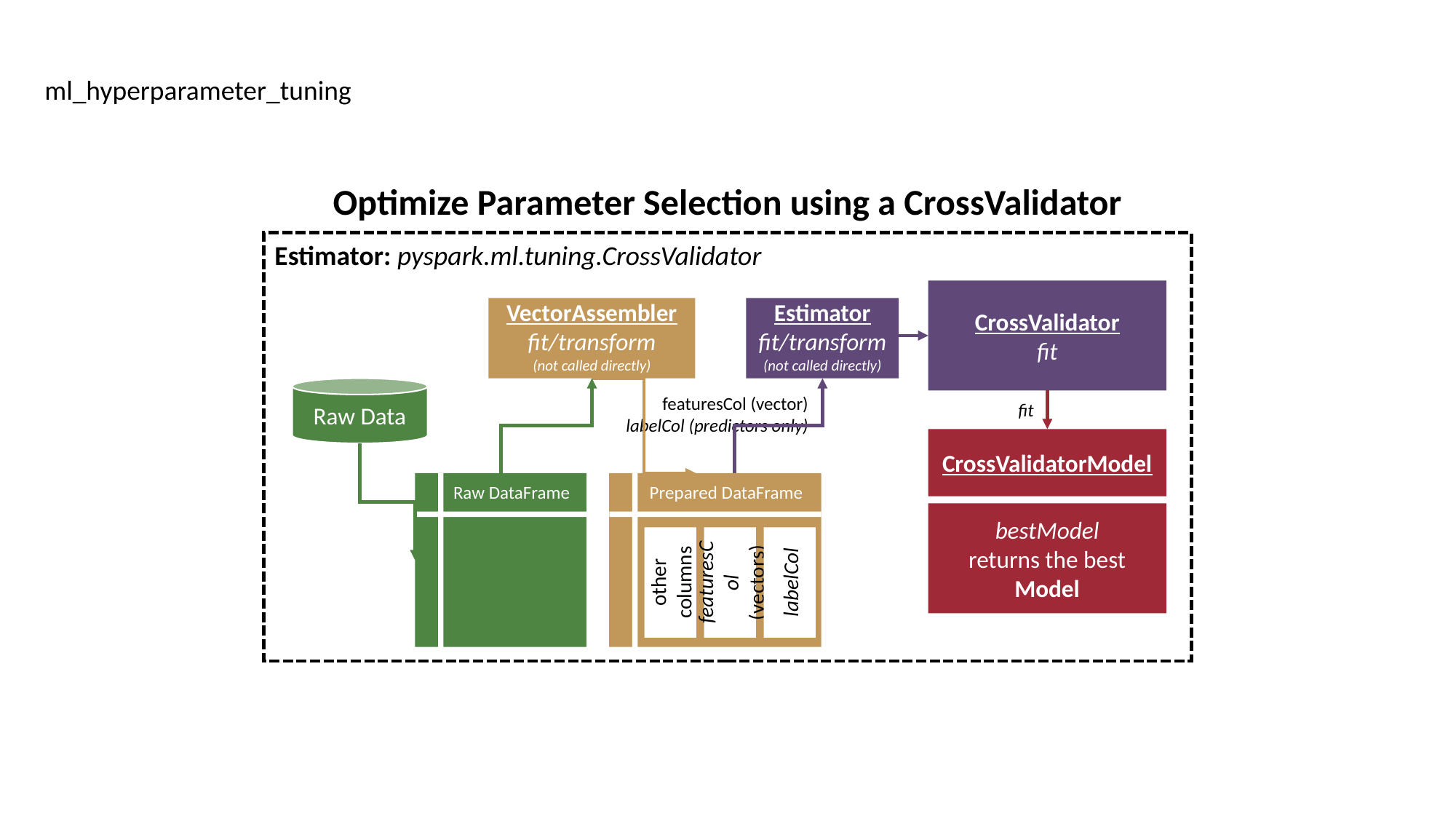

ml_hyperparameter_tuning
Optimize Parameter Selection using a CrossValidator
Estimator: pyspark.ml.tuning.CrossValidator
CrossValidator
fit
fit
CrossValidatorModel
bestModel
returns the best Model
VectorAssembler
fit/transform
(not called directly)
Estimator
fit/transform
(not called directly)
Raw Data
featuresCol (vector)
labelCol (predictors only)
Raw DataFrame
Prepared DataFrame

other columns
featuresCol
(vectors)
labelCol